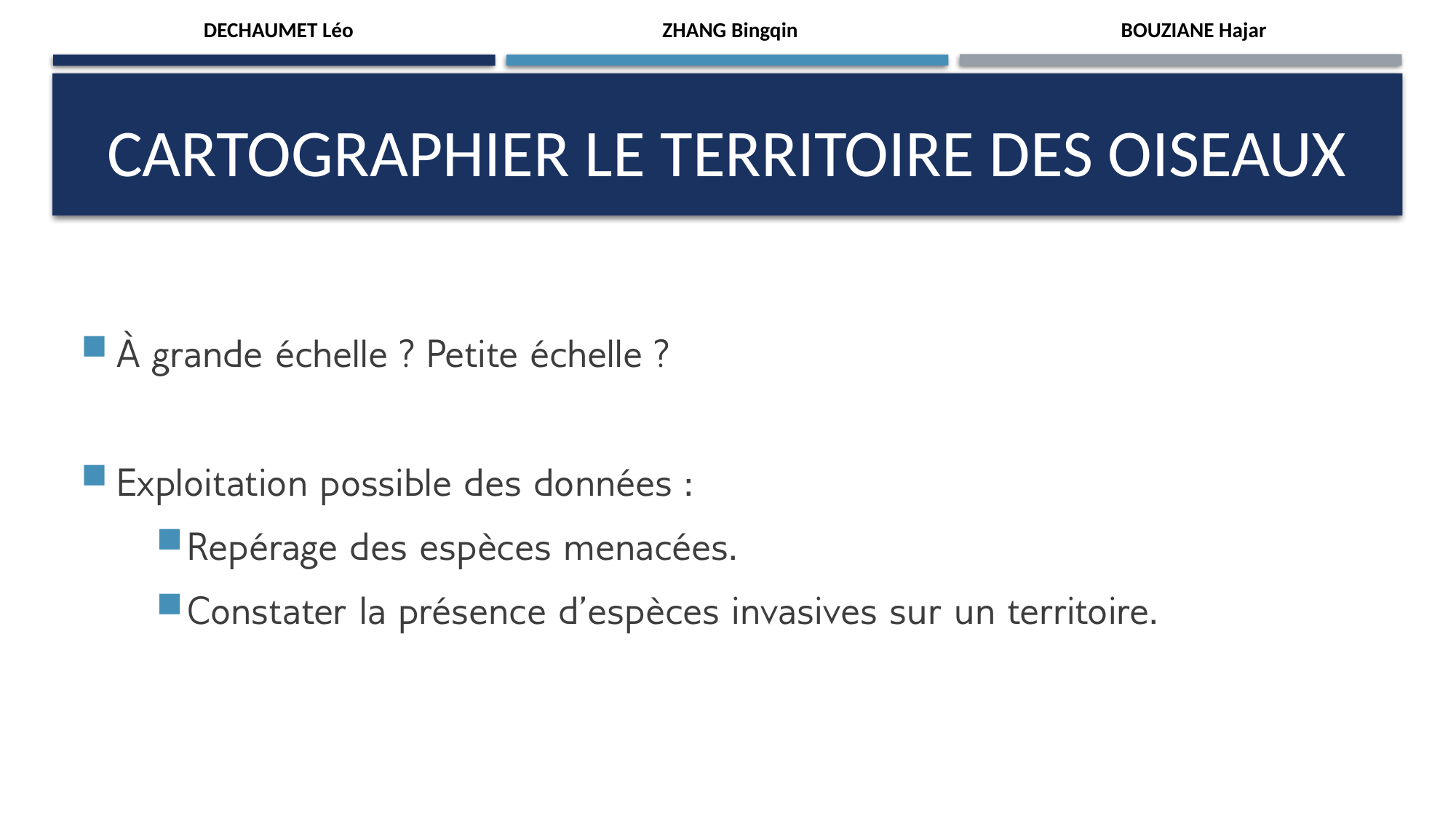

DECHAUMET Léo
BOUZIANE Hajar
ZHANG Bingqin
# Cartographier LE TERRITOIRE DES OISEAUX
À grande échelle ? Petite échelle ?

Exploitation possible des données :
Repérage des espèces menacées.
Constater la présence d’espèces invasives sur un territoire.